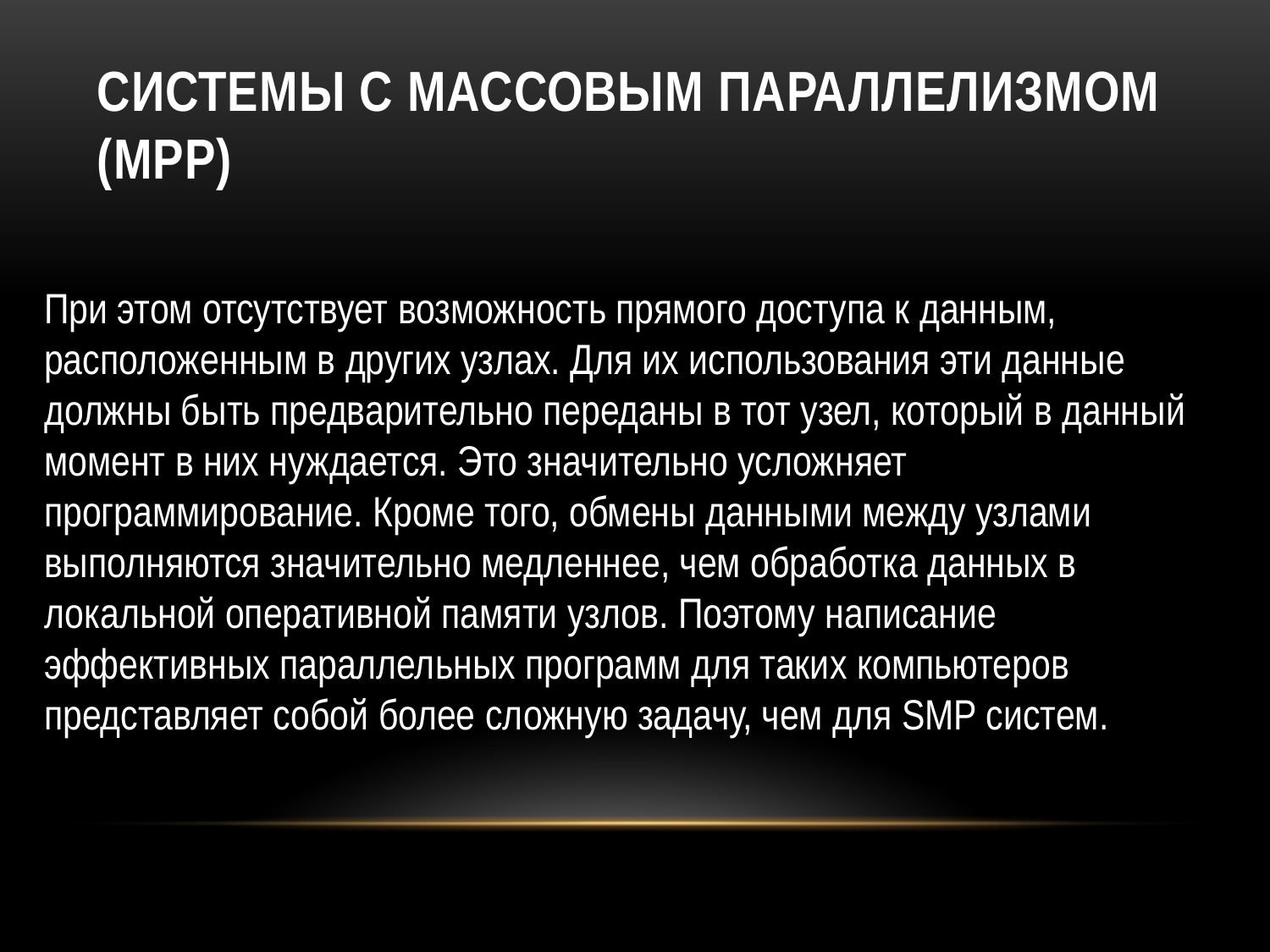

# Системы с массовым параллелизмом (МРР)
При этом отсутствует возможность прямого доступа к данным, расположенным в других узлах. Для их использования эти данные должны быть предварительно переданы в тот узел, который в данный момент в них нуждается. Это значительно усложняет программирование. Кроме того, обмены данными между узлами выполняются значительно медленнее, чем обработка данных в локальной оперативной памяти узлов. Поэтому написание эффективных параллельных программ для таких компьютеров представляет собой более сложную задачу, чем для SMP систем.